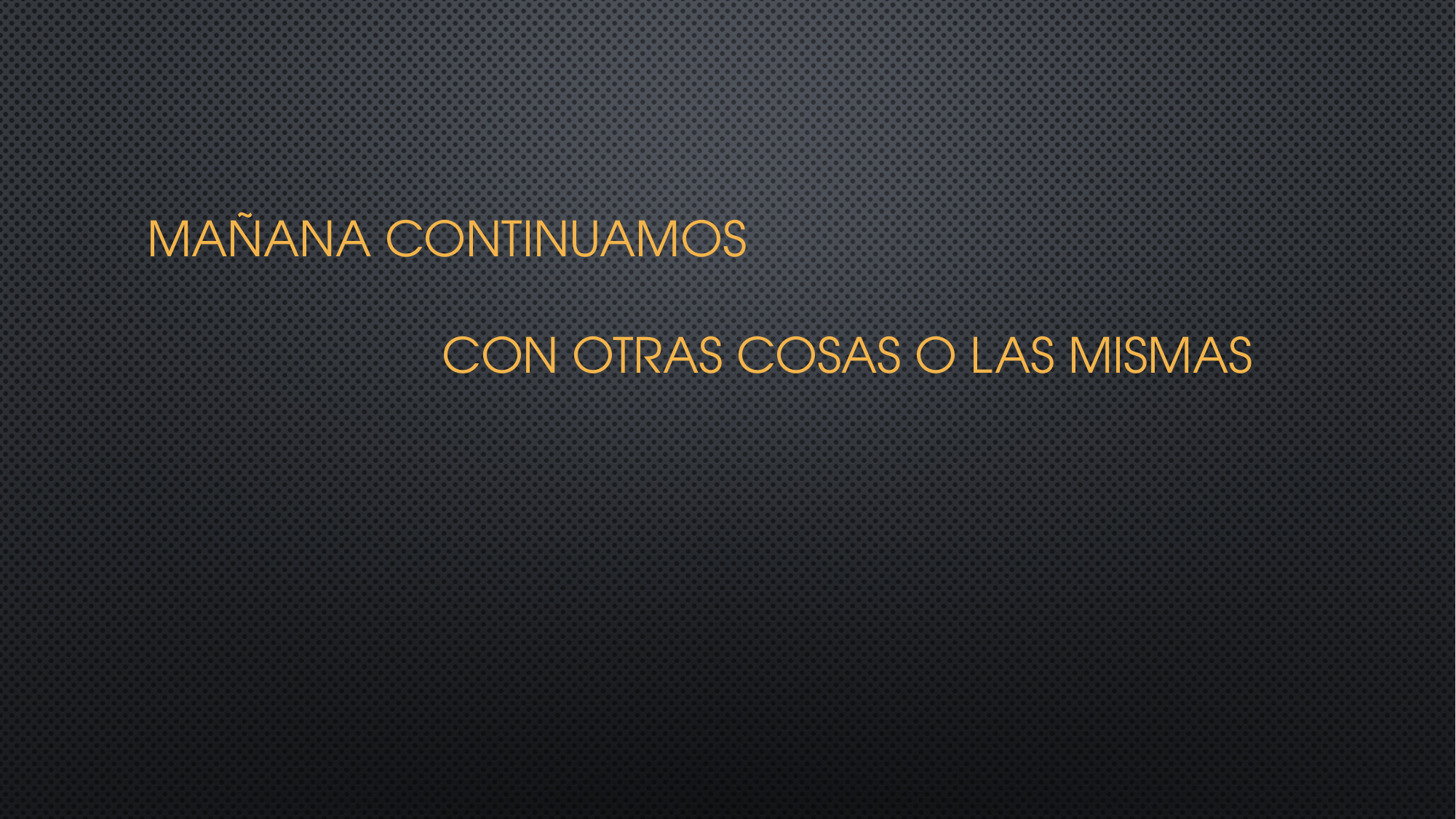

# Mañana continuamos Con otras cosas o las mismas